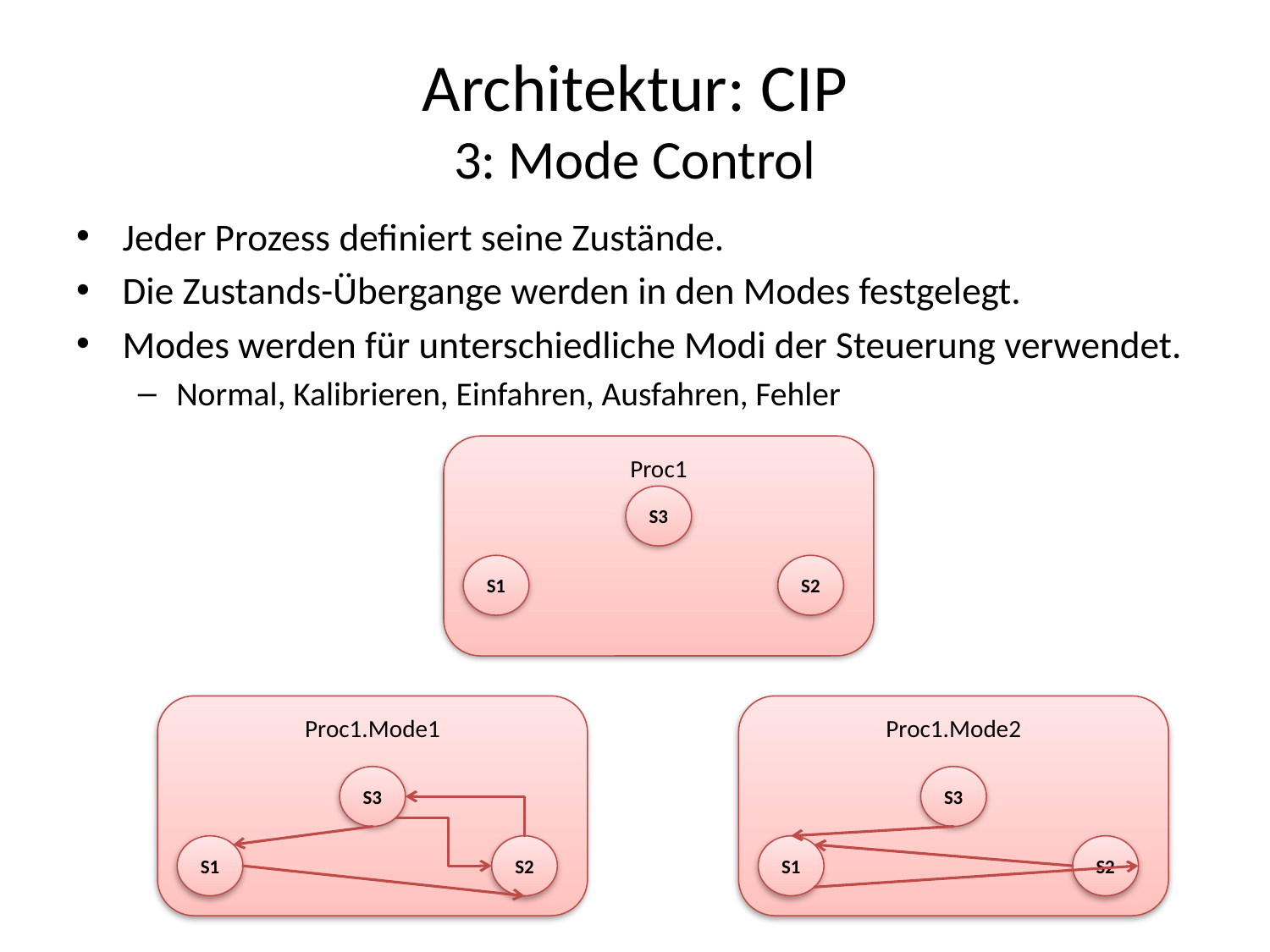

# Architektur: CIP 3: Mode Control
Jeder Prozess definiert seine Zustände.
Die Zustands-Übergange werden in den Modes festgelegt.
Modes werden für unterschiedliche Modi der Steuerung verwendet.
Normal, Kalibrieren, Einfahren, Ausfahren, Fehler
Proc1
S3
S1
S2
Proc1.Mode1
Proc1.Mode2
S3
S3
S1
S1
S2
S2